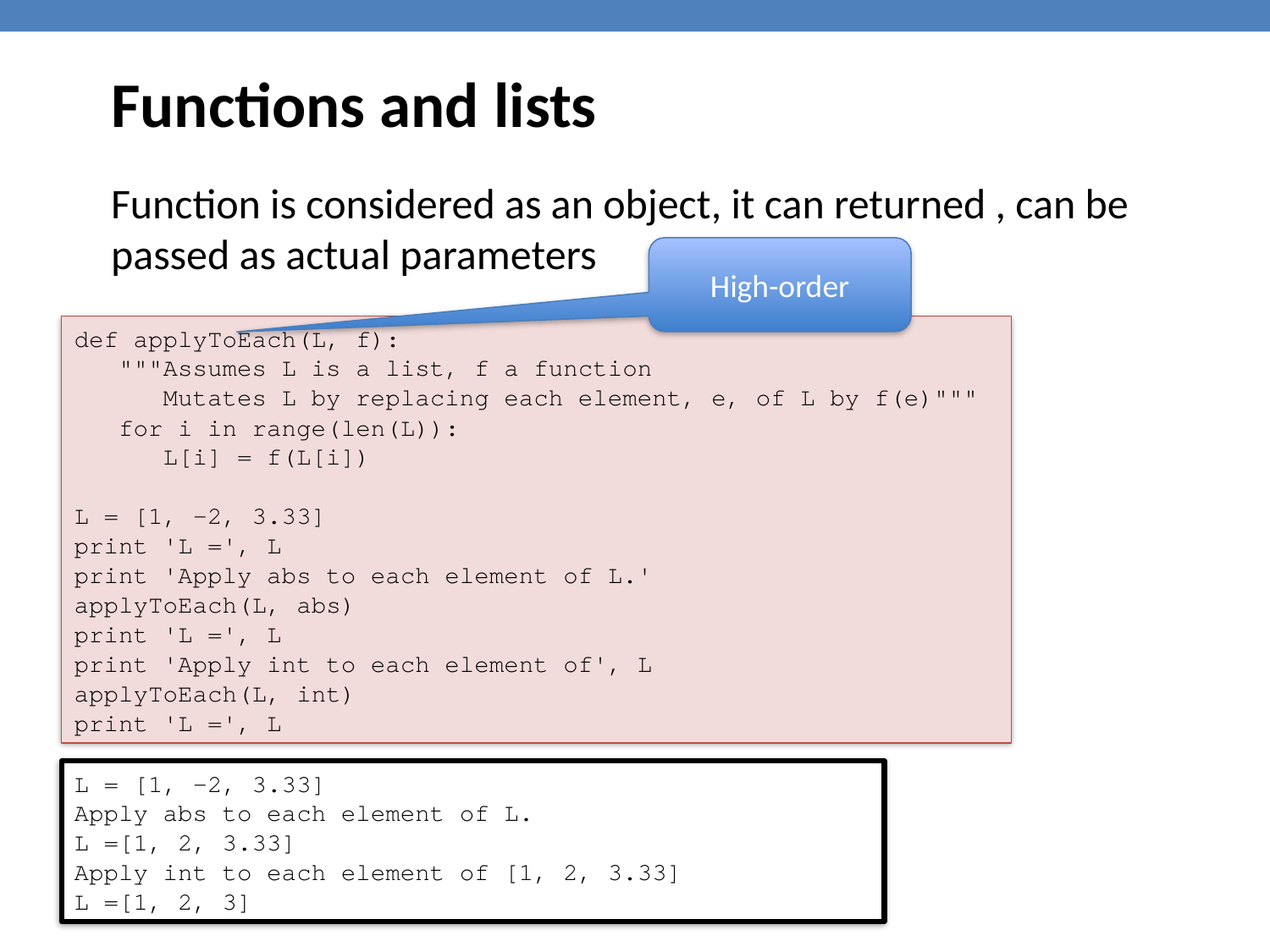

Functions and lists
Function is considered as an object, it can returned , can be passed as actual parameters
High-order
def applyToEach(L, f):
   """Assumes L is a list, f a function
      Mutates L by replacing each element, e, of L by f(e)"""
   for i in range(len(L)):
      L[i] = f(L[i])

L = [1, -2, 3.33]
print 'L =', L
print 'Apply abs to each element of L.'
applyToEach(L, abs)
print 'L =', L
print 'Apply int to each element of', L
applyToEach(L, int)
print 'L =', L
L = [1, -2, 3.33]
Apply abs to each element of L.
L =[1, 2, 3.33]
Apply int to each element of [1, 2, 3.33]
L =[1, 2, 3]